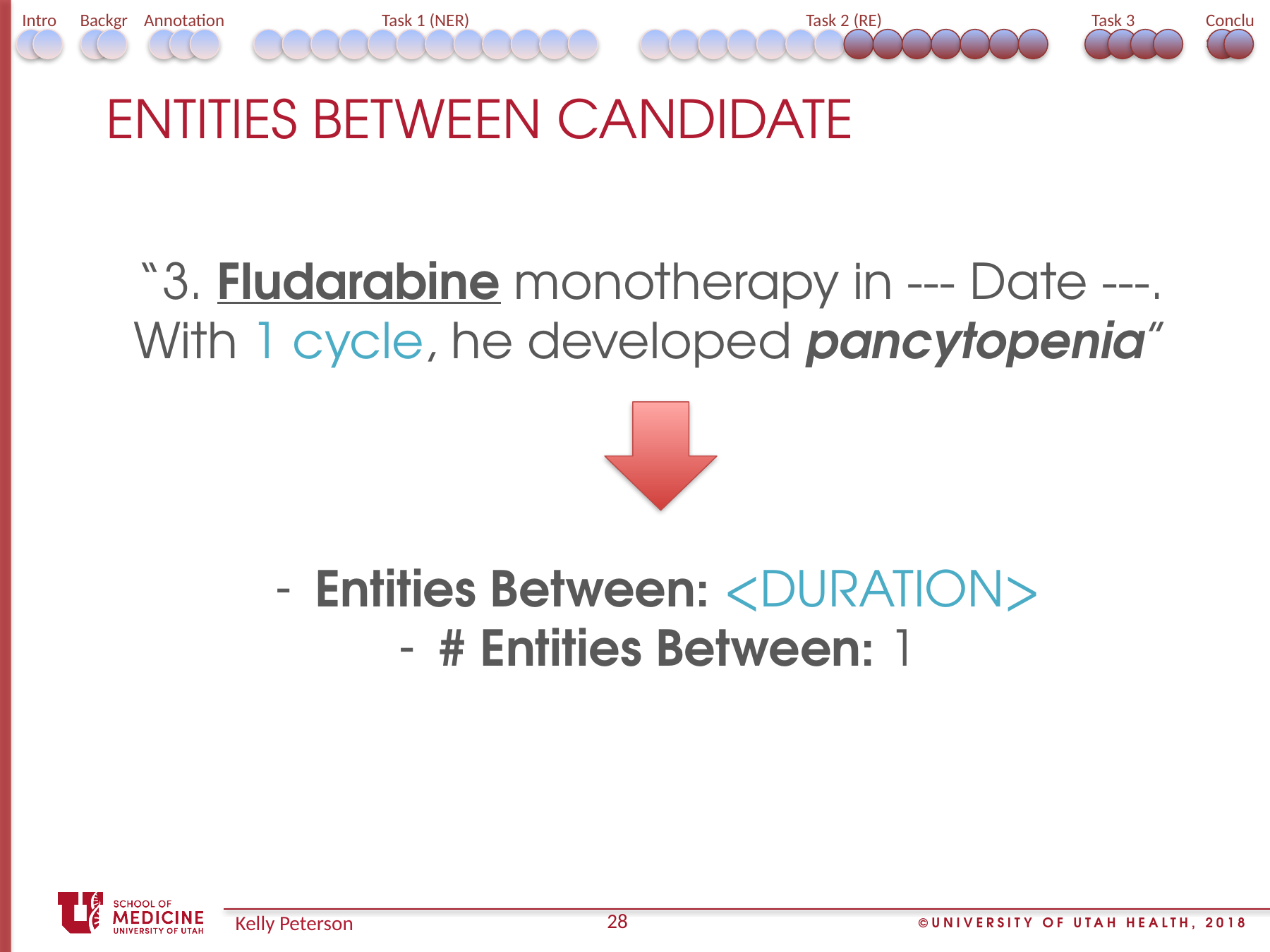

Intro
Background
Annotation
Task 1 (NER)
Task 2 (RE)
Task 3 (integrated)
Conclusion

# Entities between Candidate
“3. Fludarabine monotherapy in --- Date ---. With 1 cycle, he developed pancytopenia”

Entities Between: <DURATION>
# Entities Between: 1